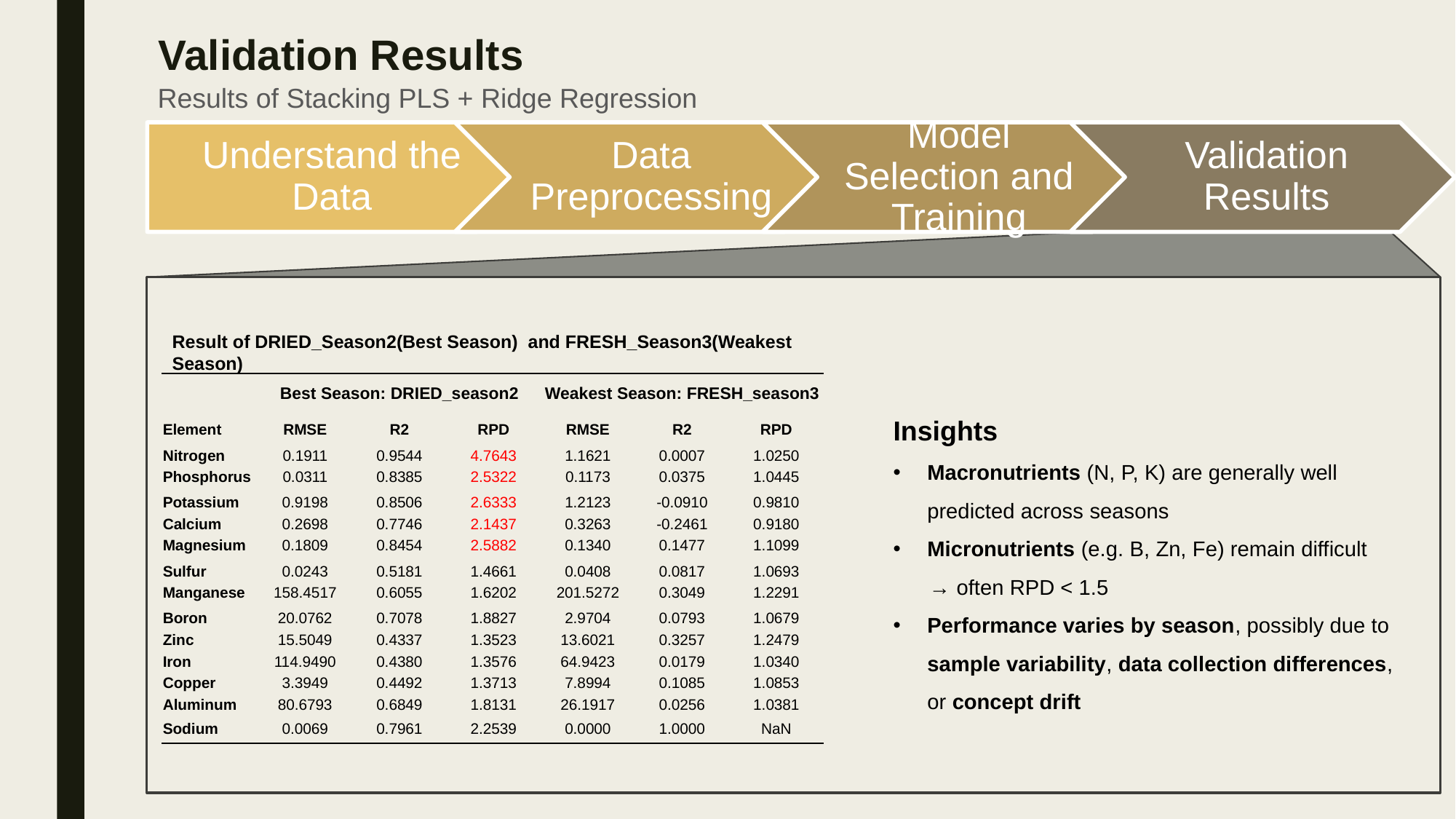

# Validation Results
Results of Stacking PLS + Ridge Regression
Understand the Data
Data Preprocessing
Model Selection and Training
Validation Results

Result of DRIED_Season2(Best Season)  and FRESH_Season3(Weakest Season)
|  | Best Season: DRIED\_season2 |  |  | Weakest Season: FRESH\_season3 |  |  |
| --- | --- | --- | --- | --- | --- | --- |
| Element | RMSE | R2 | RPD | RMSE | R2 | RPD |
| Nitrogen | 0.1911 | 0.9544 | 4.7643 | 1.1621 | 0.0007 | 1.0250 |
| Phosphorus | 0.0311 | 0.8385 | 2.5322 | 0.1173 | 0.0375 | 1.0445 |
| Potassium | 0.9198 | 0.8506 | 2.6333 | 1.2123 | -0.0910 | 0.9810 |
| Calcium | 0.2698 | 0.7746 | 2.1437 | 0.3263 | -0.2461 | 0.9180 |
| Magnesium | 0.1809 | 0.8454 | 2.5882 | 0.1340 | 0.1477 | 1.1099 |
| Sulfur | 0.0243 | 0.5181 | 1.4661 | 0.0408 | 0.0817 | 1.0693 |
| Manganese | 158.4517 | 0.6055 | 1.6202 | 201.5272 | 0.3049 | 1.2291 |
| Boron | 20.0762 | 0.7078 | 1.8827 | 2.9704 | 0.0793 | 1.0679 |
| Zinc | 15.5049 | 0.4337 | 1.3523 | 13.6021 | 0.3257 | 1.2479 |
| Iron | 114.9490 | 0.4380 | 1.3576 | 64.9423 | 0.0179 | 1.0340 |
| Copper | 3.3949 | 0.4492 | 1.3713 | 7.8994 | 0.1085 | 1.0853 |
| Aluminum | 80.6793 | 0.6849 | 1.8131 | 26.1917 | 0.0256 | 1.0381 |
| Sodium | 0.0069 | 0.7961 | 2.2539 | 0.0000 | 1.0000 | NaN |
Insights
Macronutrients (N, P, K) are generally well predicted across seasons
Micronutrients (e.g. B, Zn, Fe) remain difficult
      → often RPD < 1.5
Performance varies by season, possibly due to sample variability, data collection differences, or concept drift